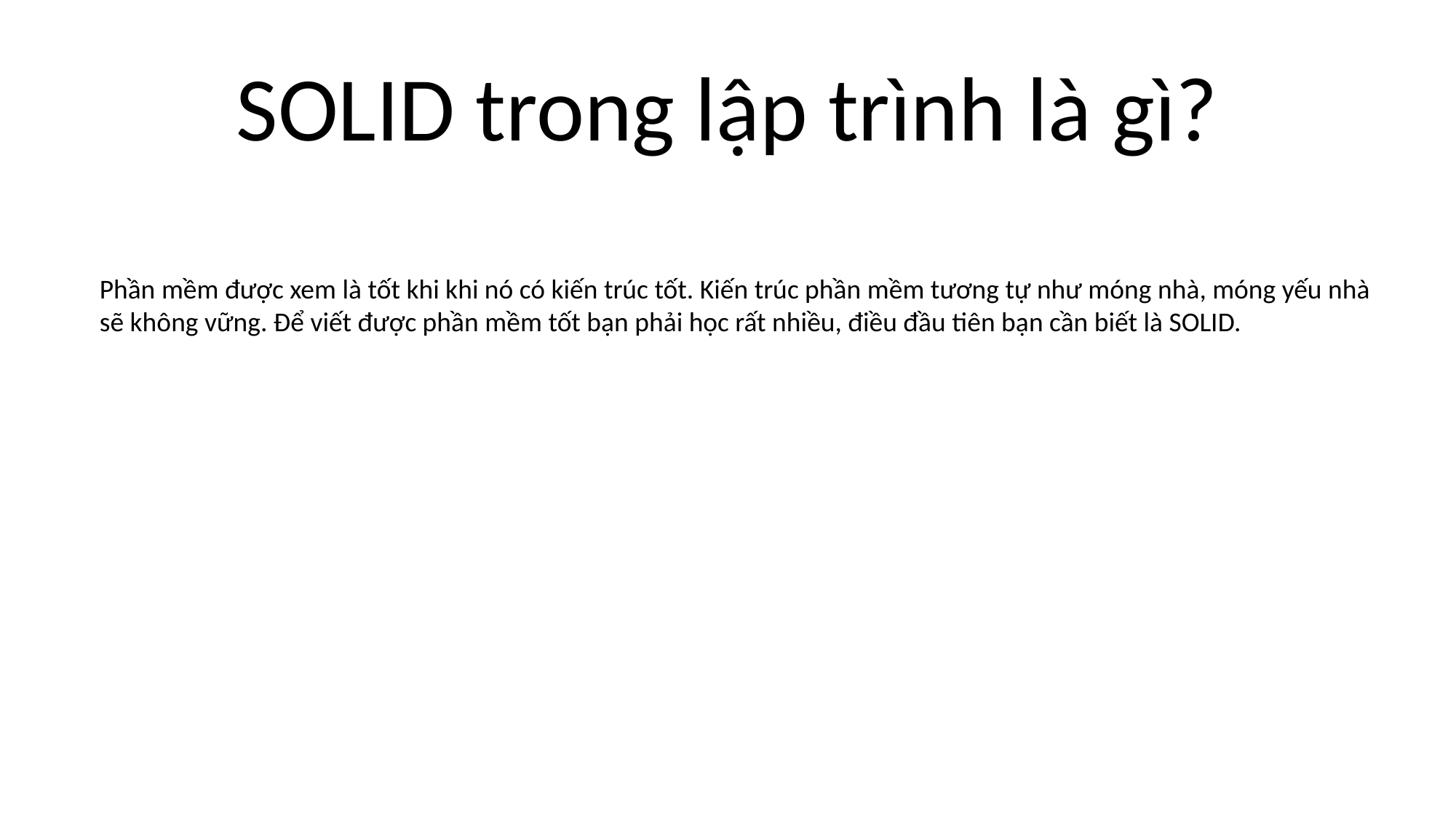

# SOLID trong lập trình là gì?
Phần mềm được xem là tốt khi khi nó có kiến trúc tốt. Kiến trúc phần mềm tương tự như móng nhà, móng yếu nhà sẽ không vững. Để viết được phần mềm tốt bạn phải học rất nhiều, điều đầu tiên bạn cần biết là SOLID.